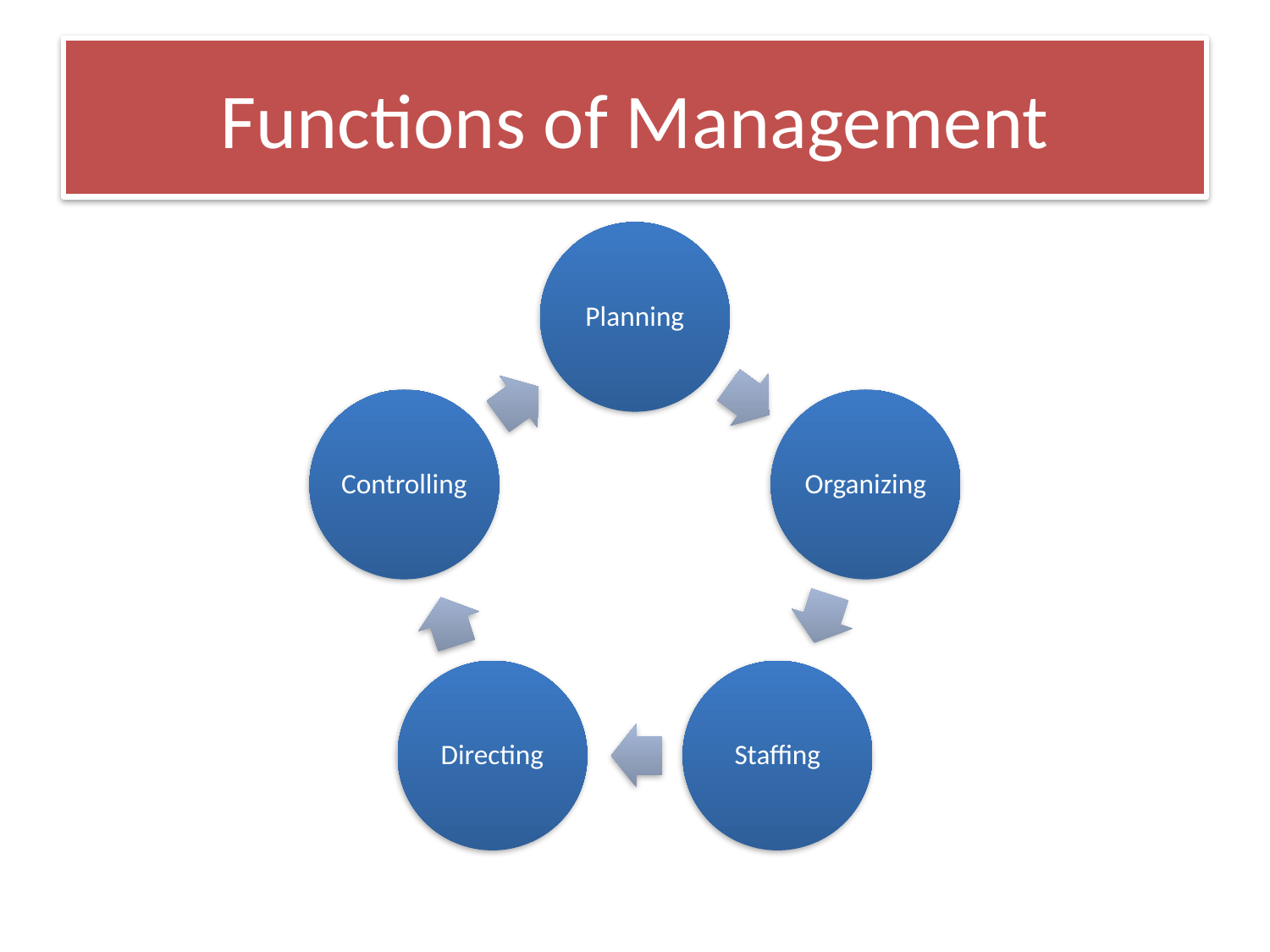

# Functions of Management
Planning

Organizing

Staffing

Directing

Controlling